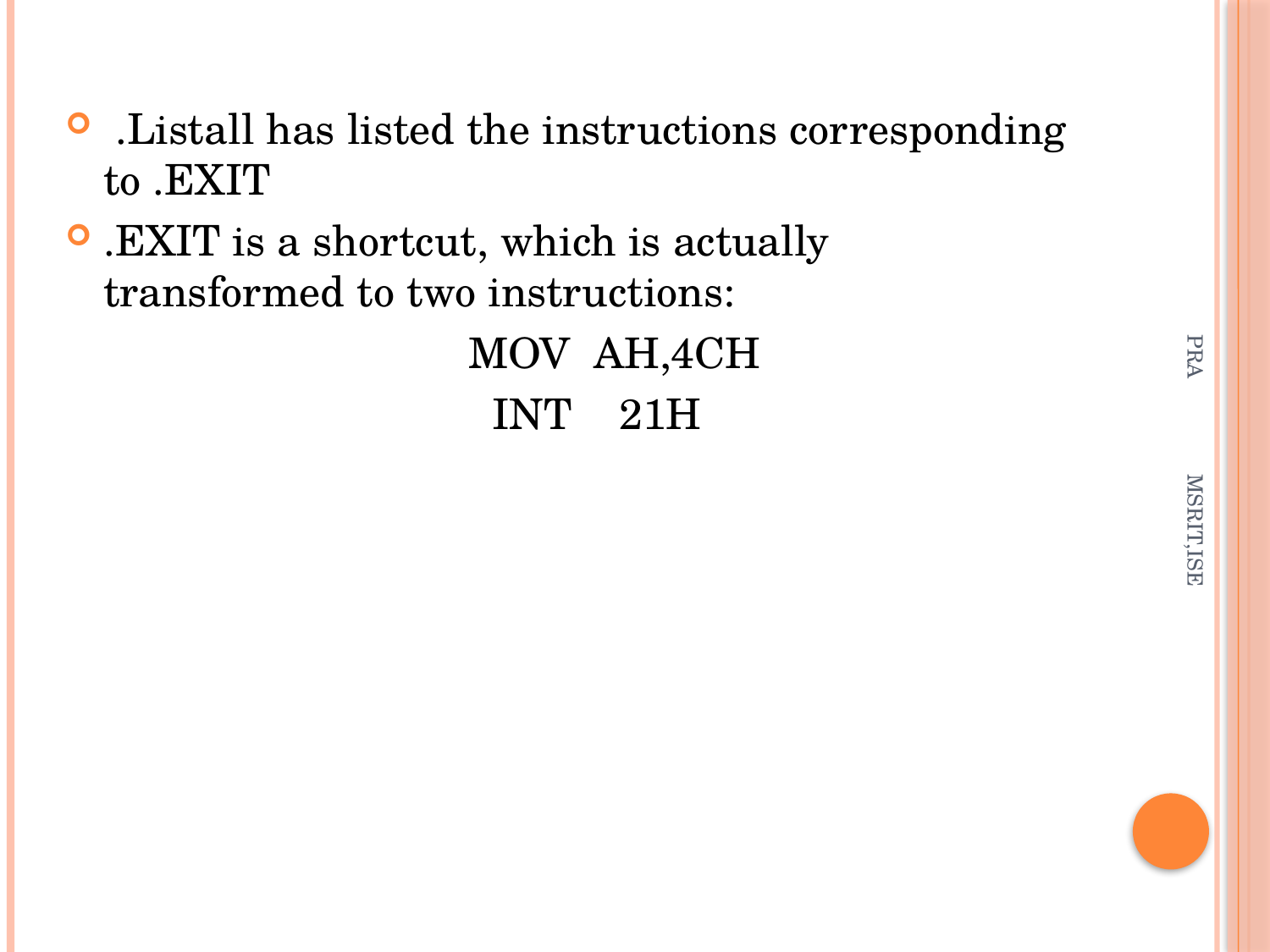

.Listall has listed the instructions corresponding to .EXIT
.EXIT is a shortcut, which is actually transformed to two instructions:
                                  MOV  AH,4CH
                                    INT    21H

PRA                MSRIT,ISE